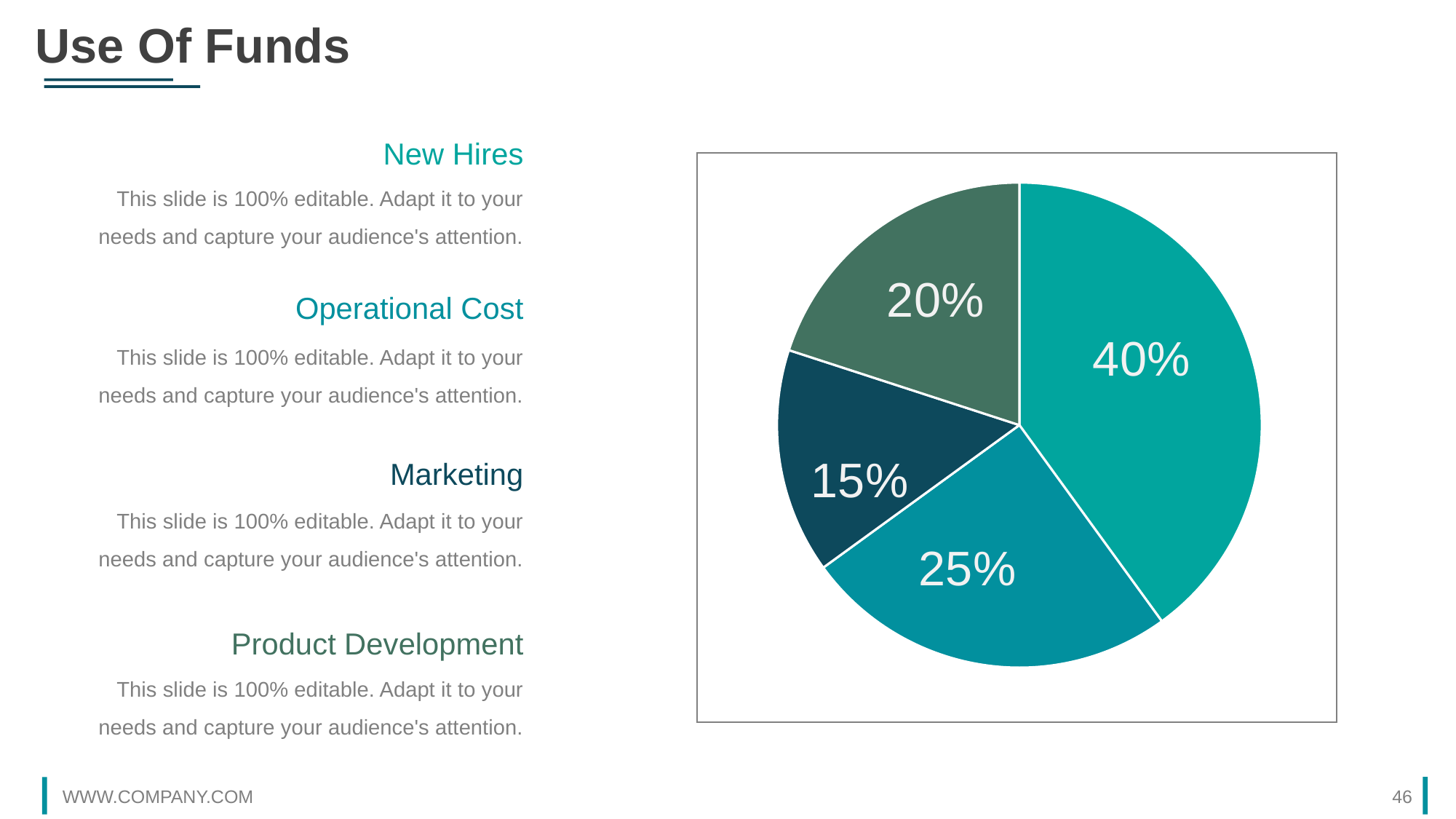

Use Of Funds
New Hires
This slide is 100% editable. Adapt it to your needs and capture your audience's attention.
Operational Cost
This slide is 100% editable. Adapt it to your needs and capture your audience's attention.
Marketing
This slide is 100% editable. Adapt it to your needs and capture your audience's attention.
Product Development
This slide is 100% editable. Adapt it to your needs and capture your audience's attention.

### Chart

| Category | Sales |
|---|---|
| STEP 1 | 40.0 |
| STEP 2 | 25.0 |
| STEP 3 | 15.0 |
| STEP 4 | 20.0 |
WWW.COMPANY.COM
46